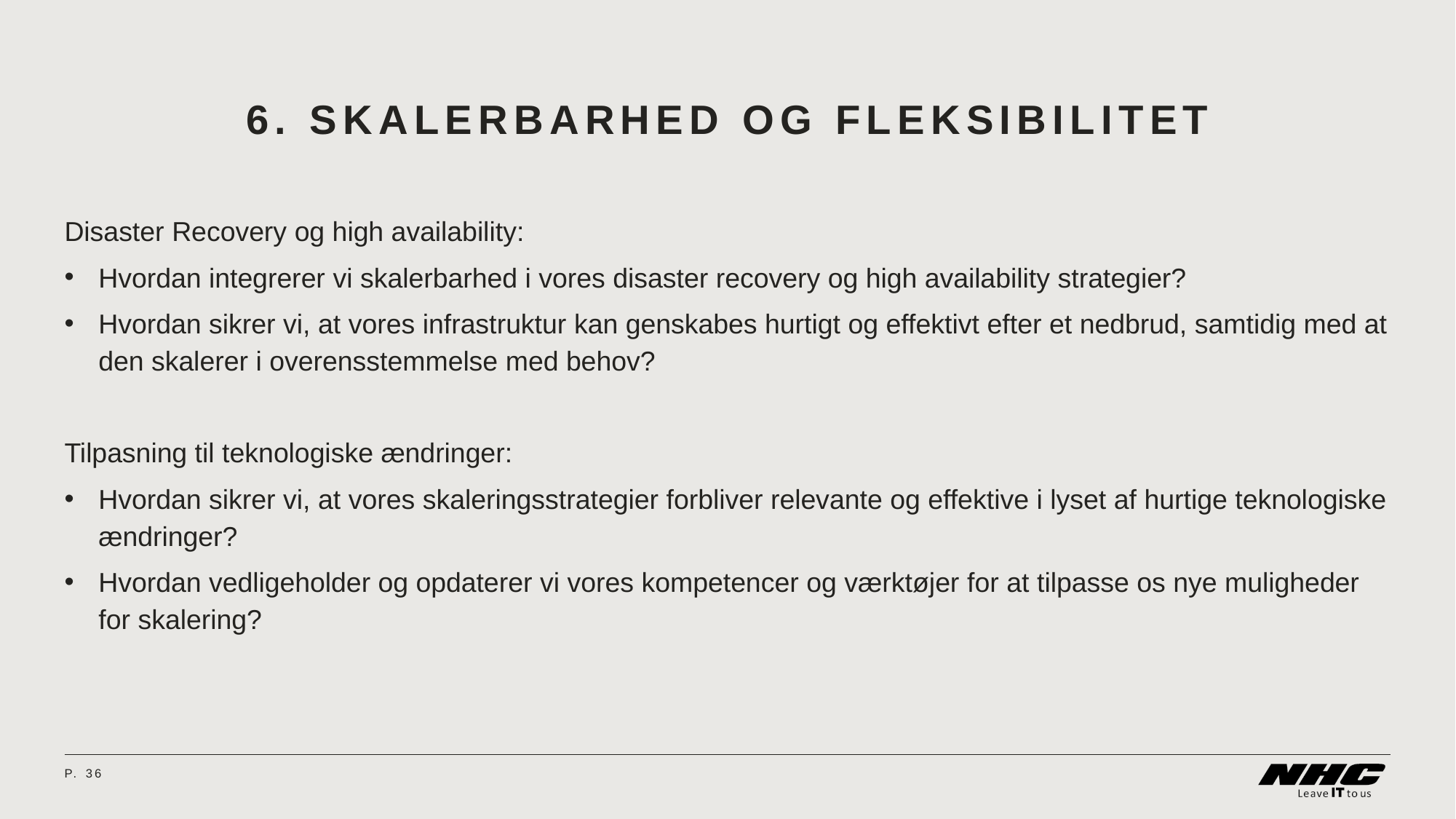

# 6. Skalerbarhed og fleksibilitet
Disaster Recovery og high availability:
Hvordan integrerer vi skalerbarhed i vores disaster recovery og high availability strategier?
Hvordan sikrer vi, at vores infrastruktur kan genskabes hurtigt og effektivt efter et nedbrud, samtidig med at den skalerer i overensstemmelse med behov?

Tilpasning til teknologiske ændringer:
Hvordan sikrer vi, at vores skaleringsstrategier forbliver relevante og effektive i lyset af hurtige teknologiske ændringer?
Hvordan vedligeholder og opdaterer vi vores kompetencer og værktøjer for at tilpasse os nye muligheder for skalering?
P.	36

08 April 2024